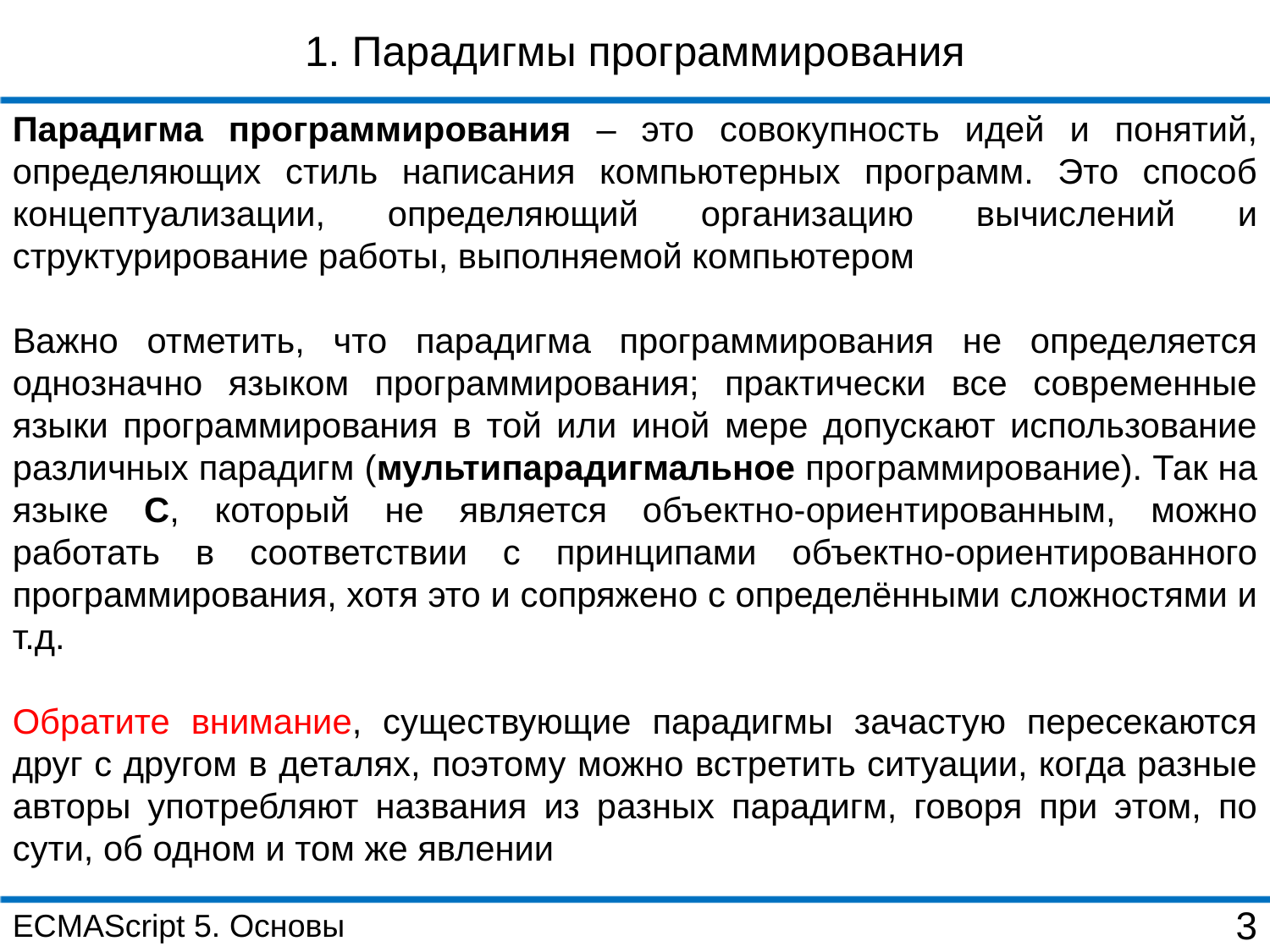

1. Парадигмы программирования
Парадигма программирования – это совокупность идей и понятий, определяющих стиль написания компьютерных программ. Это способ концептуализации, определяющий организацию вычислений и структурирование работы, выполняемой компьютером

Важно отметить, что парадигма программирования не определяется однозначно языком программирования; практически все современные языки программирования в той или иной мере допускают использование различных парадигм (мультипарадигмальное программирование). Так на языке C, который не является объектно-ориентированным, можно работать в соответствии с принципами объектно-ориентированного программирования, хотя это и сопряжено с определёнными сложностями и т.д.

Обратите внимание, существующие парадигмы зачастую пересекаются друг с другом в деталях, поэтому можно встретить ситуации, когда разные авторы употребляют названия из разных парадигм, говоря при этом, по сути, об одном и том же явлении
ECMAScript 5. Основы
3